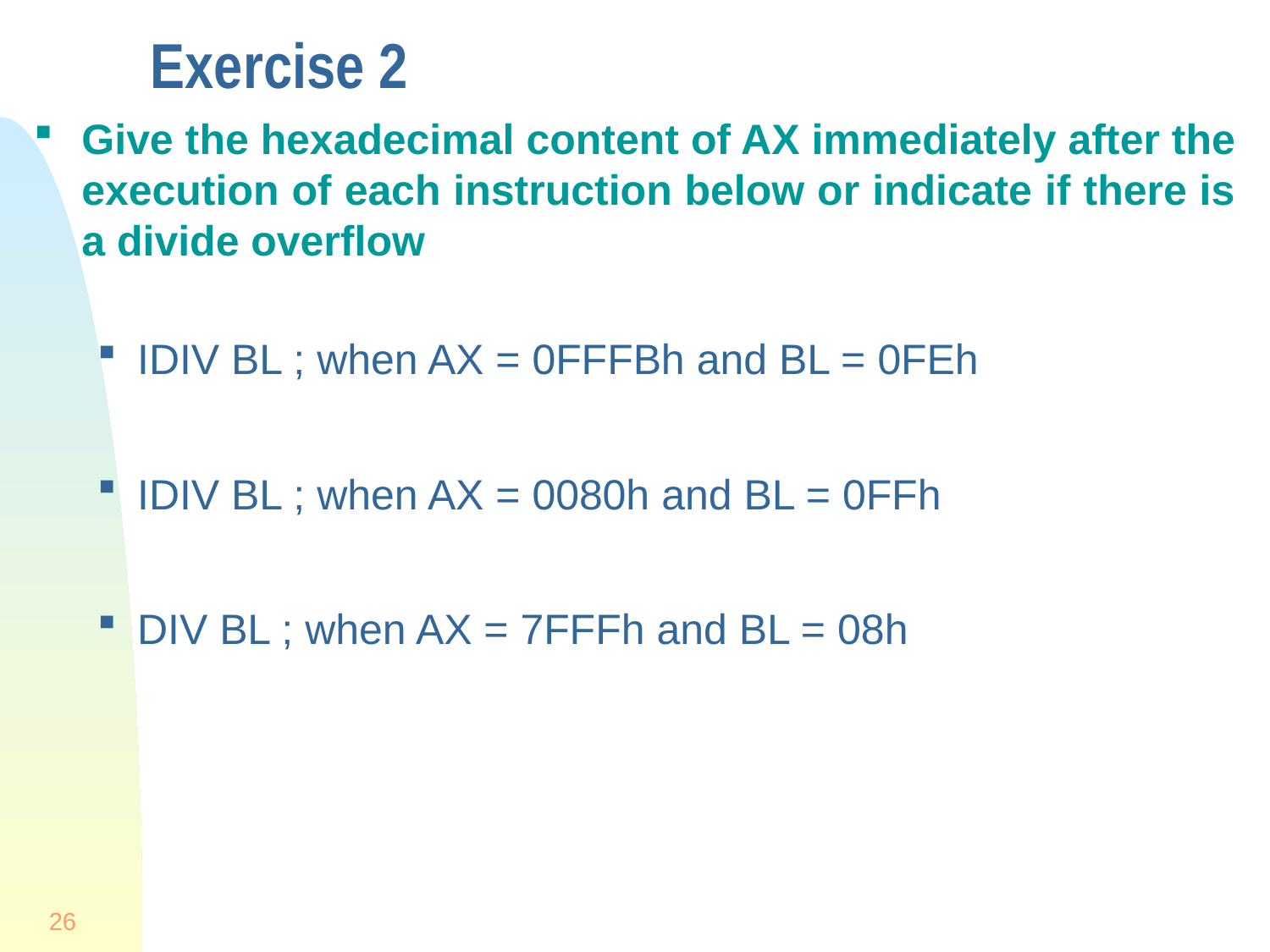

# Exercise 2
Give the hexadecimal content of AX immediately after the execution of each instruction below or indicate if there is a divide overflow

IDIV BL ; when AX = 0FFFBh and BL = 0FEh

IDIV BL ; when AX = 0080h and BL = 0FFh

DIV BL ; when AX = 7FFFh and BL = 08h

26